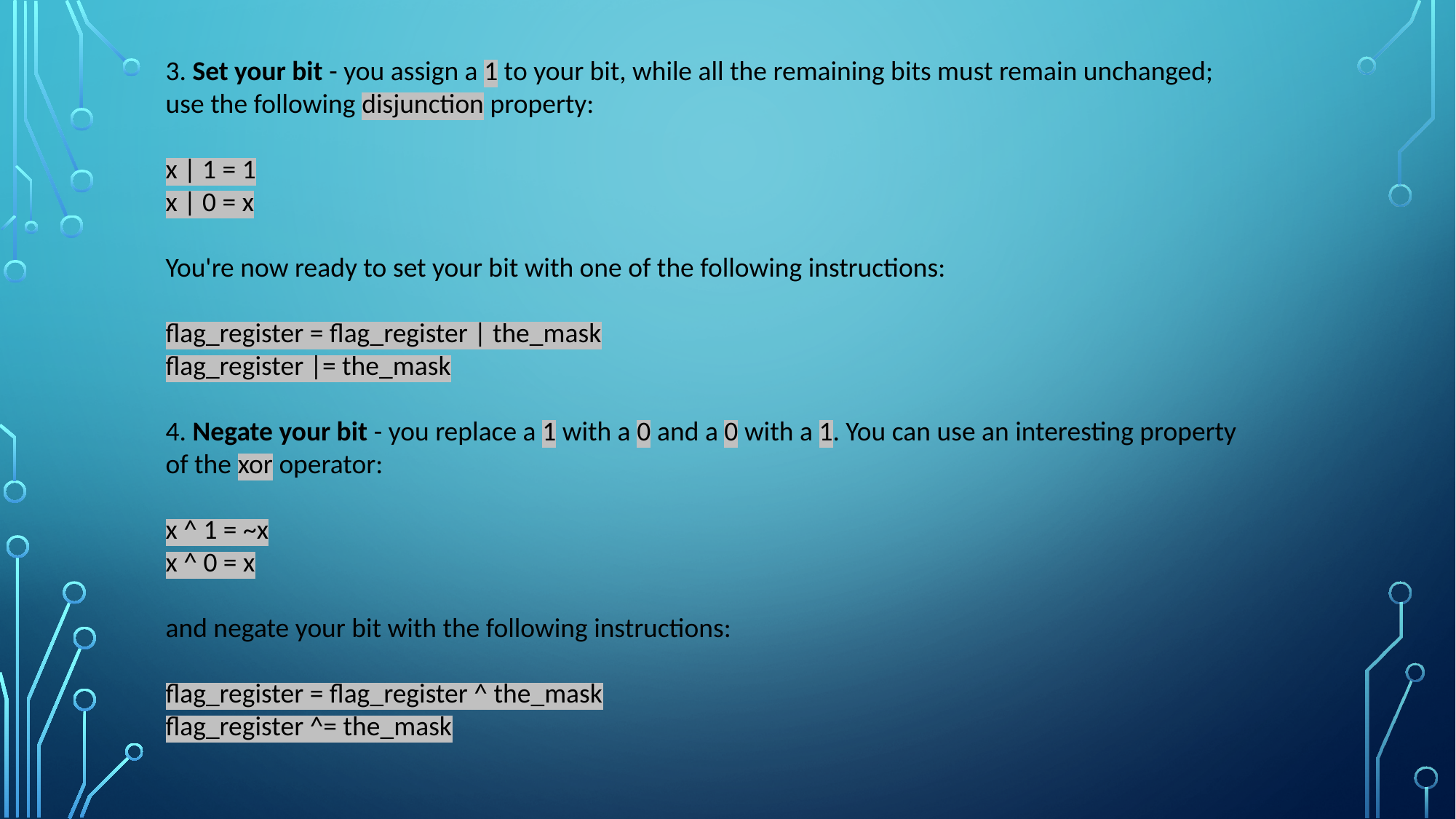

3. Set your bit - you assign a 1 to your bit, while all the remaining bits must remain unchanged; use the following disjunction property:

x | 1 = 1
x | 0 = x

You're now ready to set your bit with one of the following instructions:

flag_register = flag_register | the_mask
flag_register |= the_mask

4. Negate your bit - you replace a 1 with a 0 and a 0 with a 1. You can use an interesting property of the xor operator:

x ^ 1 = ~x
x ^ 0 = x

and negate your bit with the following instructions:

flag_register = flag_register ^ the_mask
flag_register ^= the_mask